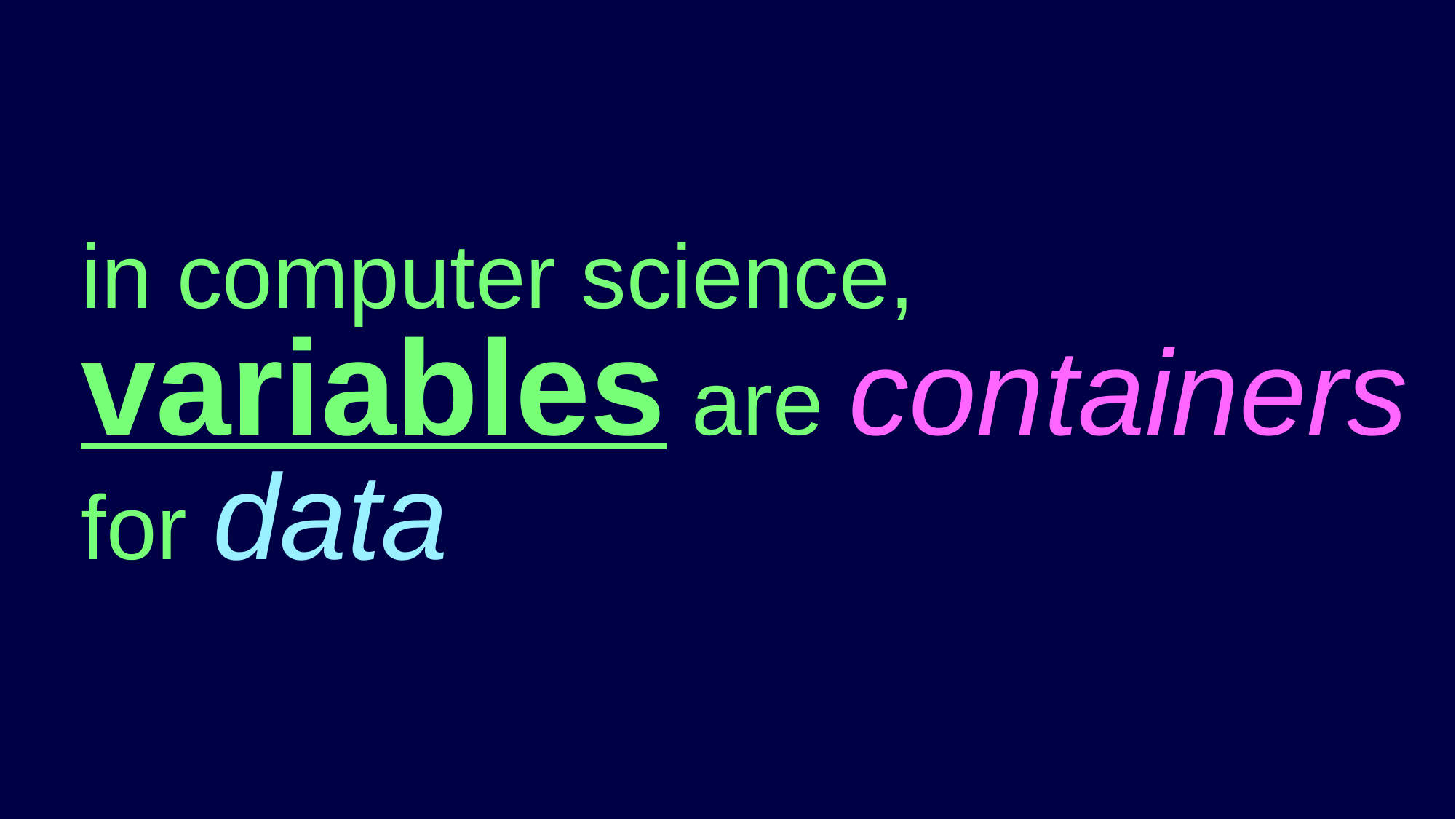

# in computer science, variables are containers for data